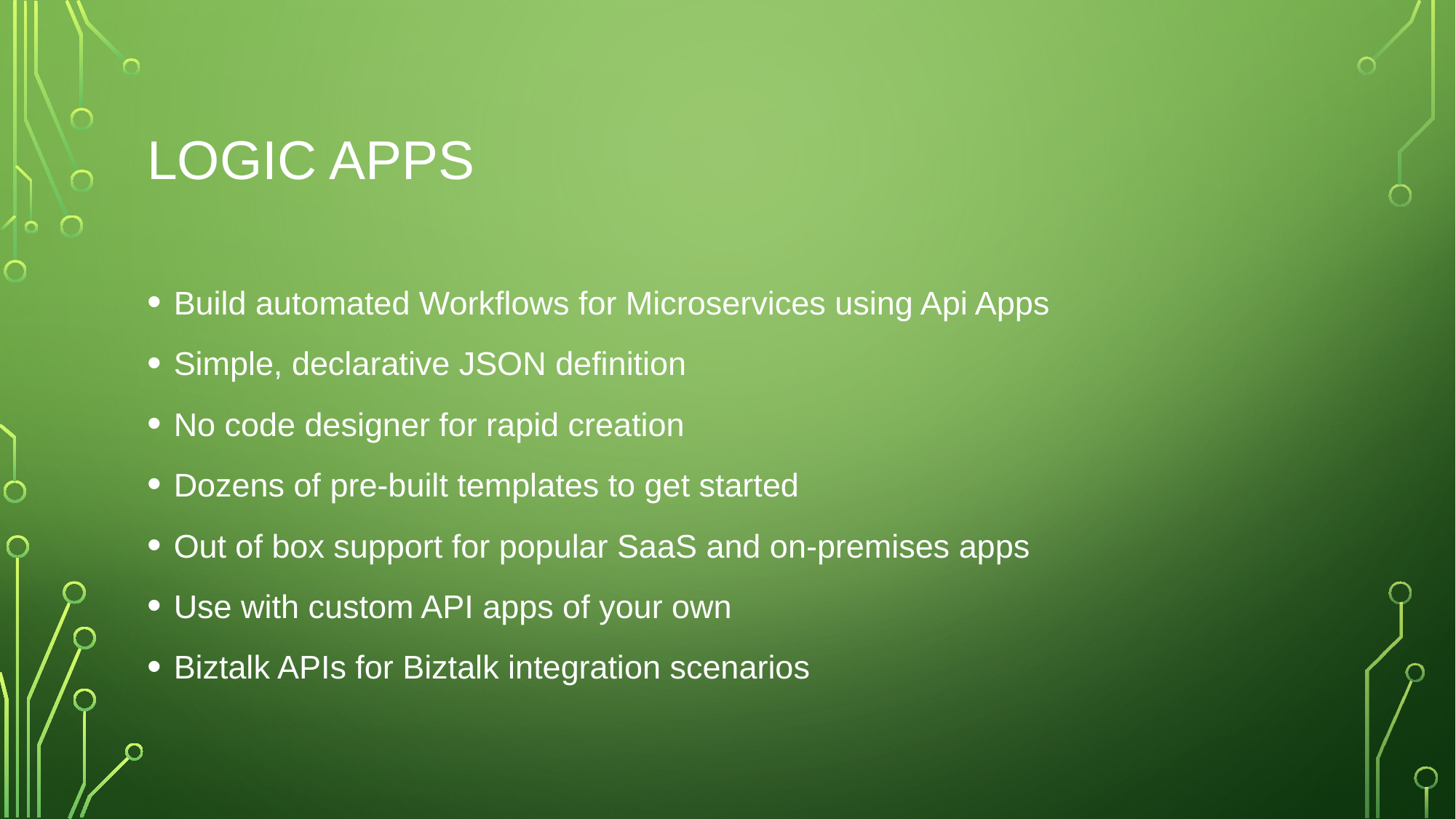

# Logic apps
Build automated Workflows for Microservices using Api Apps
Simple, declarative JSON definition
No code designer for rapid creation
Dozens of pre-built templates to get started
Out of box support for popular SaaS and on-premises apps
Use with custom API apps of your own
Biztalk APIs for Biztalk integration scenarios